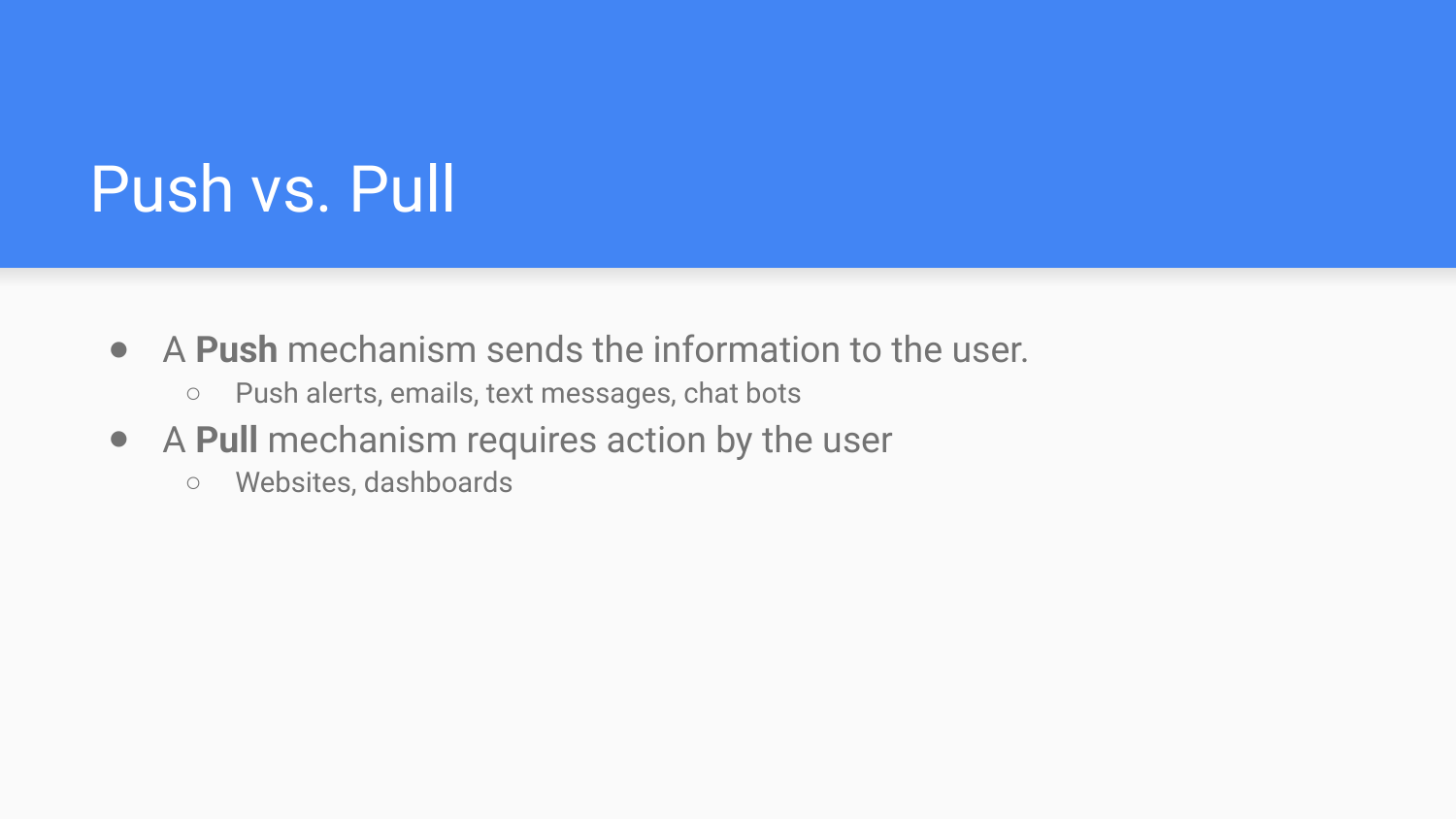

# Push vs. Pull
A Push mechanism sends the information to the user.
Push alerts, emails, text messages, chat bots
A Pull mechanism requires action by the user
Websites, dashboards